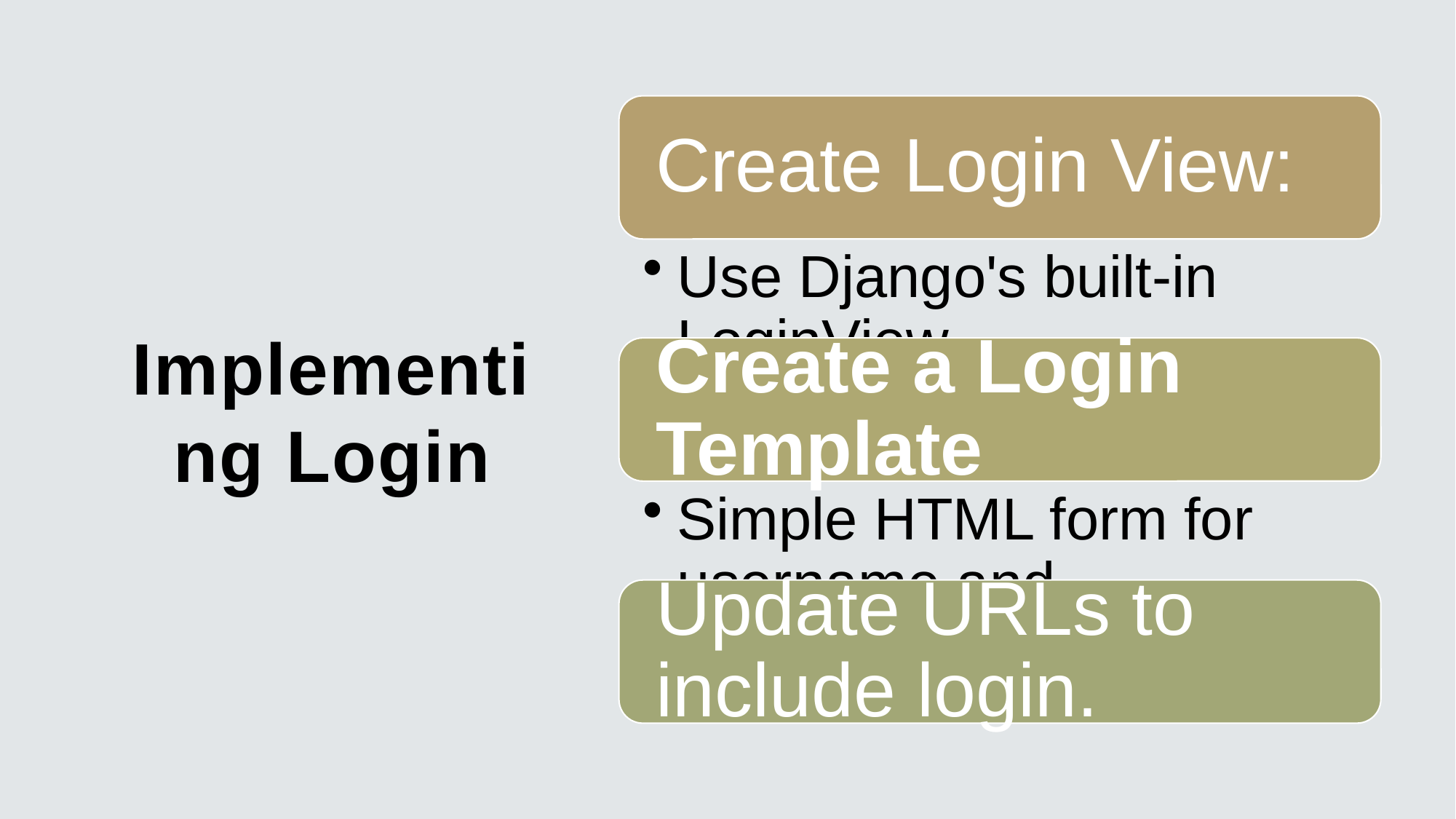

Create Login View:
Use Django's built-in LoginView.
Create a Login Template
Simple HTML form for username and password.
Update URLs to include login.
# Implementing Login